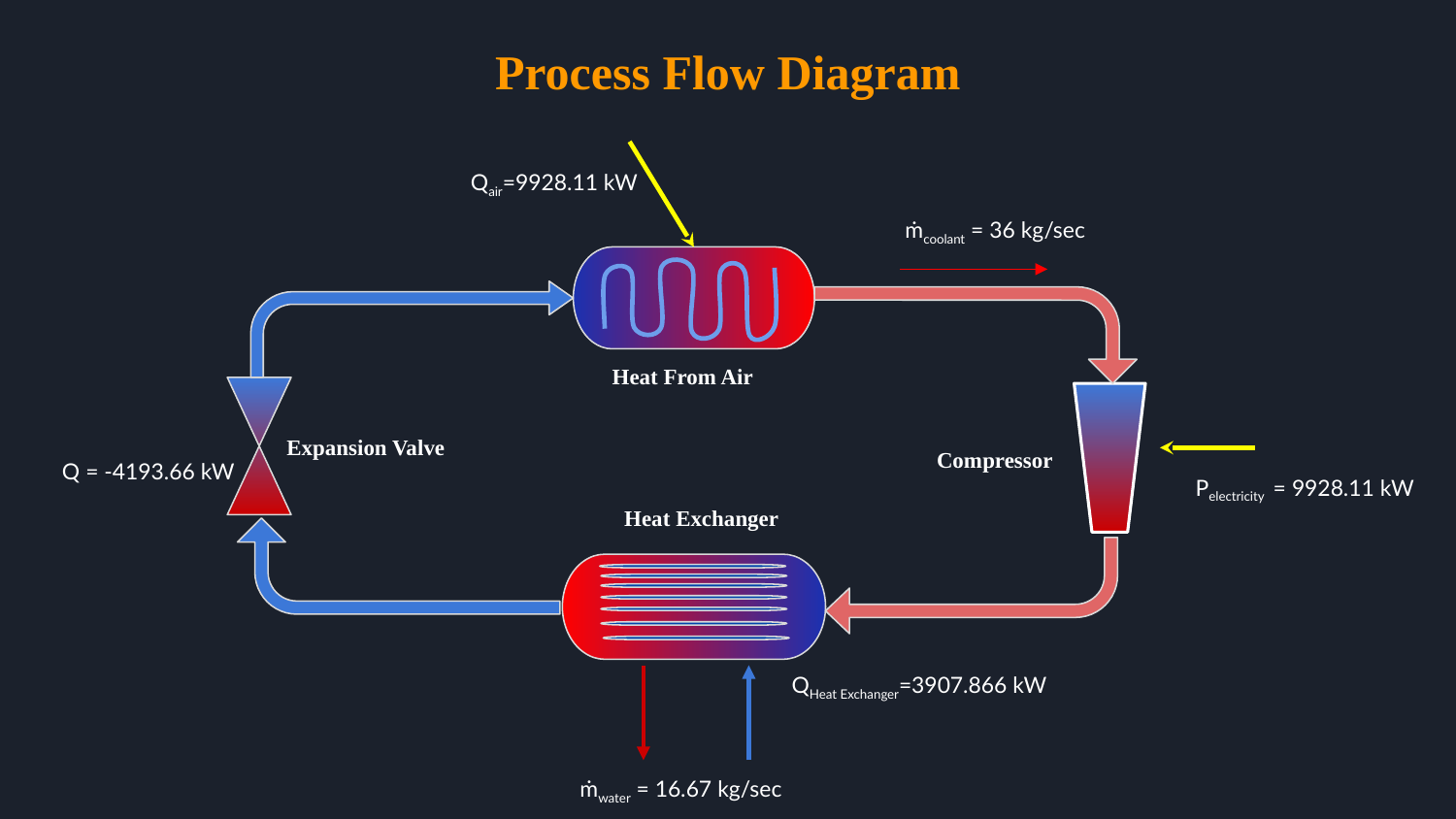

Process Flow Diagram
Qair=9928.11 kW

ṁcoolant = 36 kg/sec

Heat From Air

Expansion Valve
Q = -4193.66 kW
Compressor
Pelectricity  = 9928.11 kW
Heat Exchanger

QHeat Exchanger=3907.866 kW
ṁwater = 16.67 kg/sec